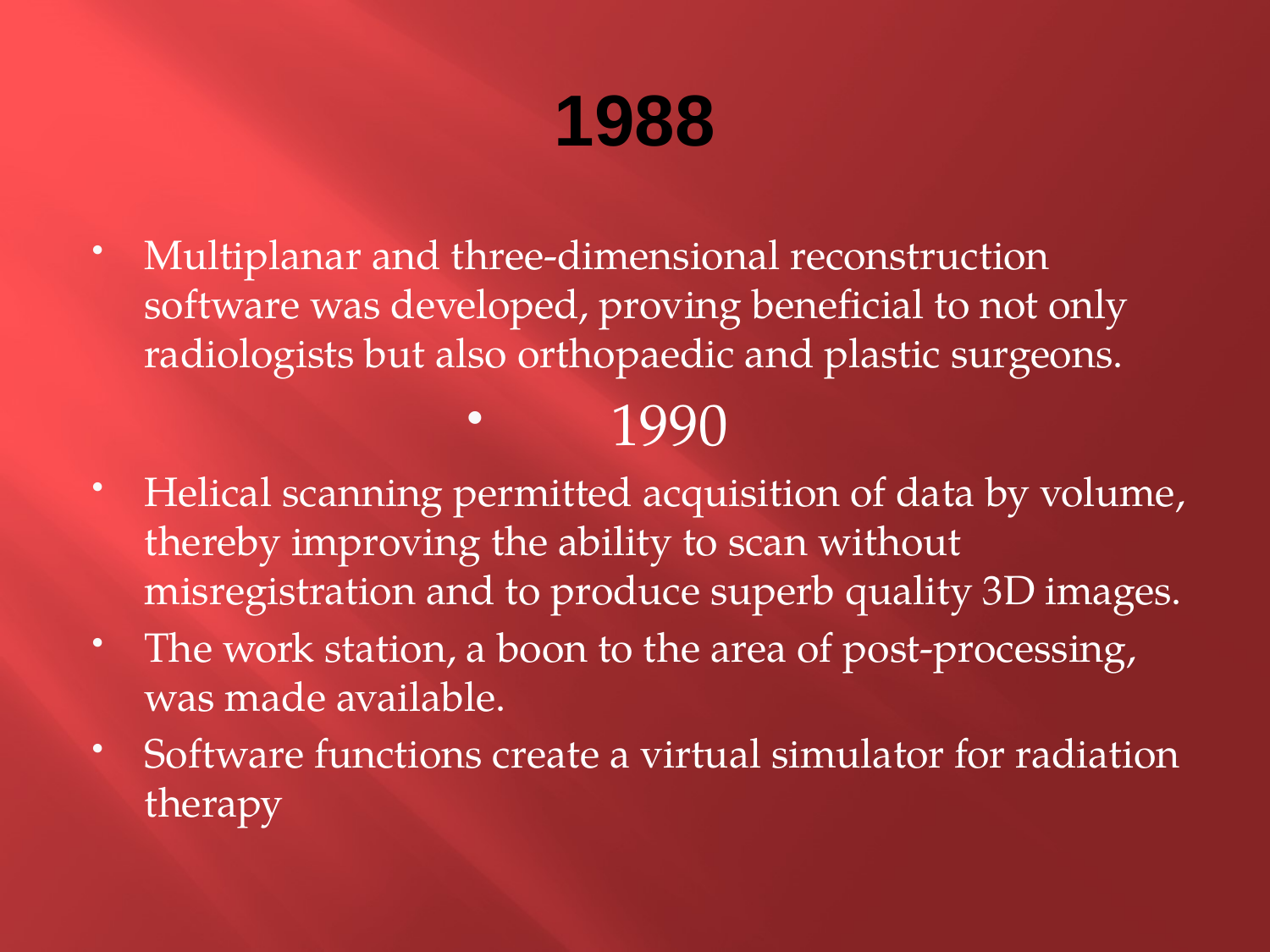

# 1988
Multiplanar and three-dimensional reconstruction software was developed, proving beneficial to not only radiologists but also orthopaedic and plastic surgeons.
1990
Helical scanning permitted acquisition of data by volume, thereby improving the ability to scan without misregistration and to produce superb quality 3D images.
The work station, a boon to the area of post-processing, was made available.
Software functions create a virtual simulator for radiation therapy